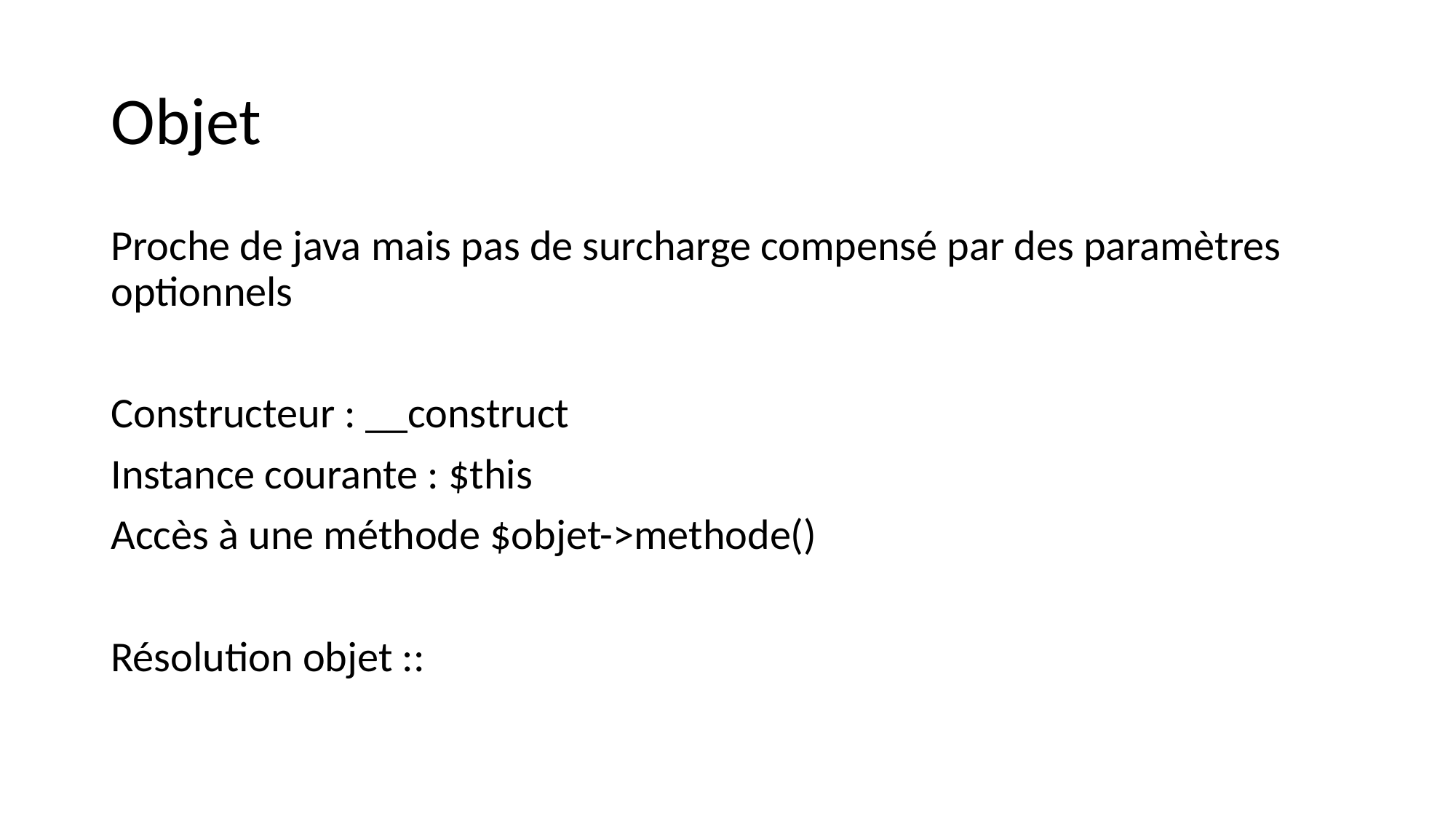

# Objet
Proche de java mais pas de surcharge compensé par des paramètres optionnels

Constructeur : __construct
Instance courante : $this
Accès à une méthode $objet->methode()

Résolution objet ::